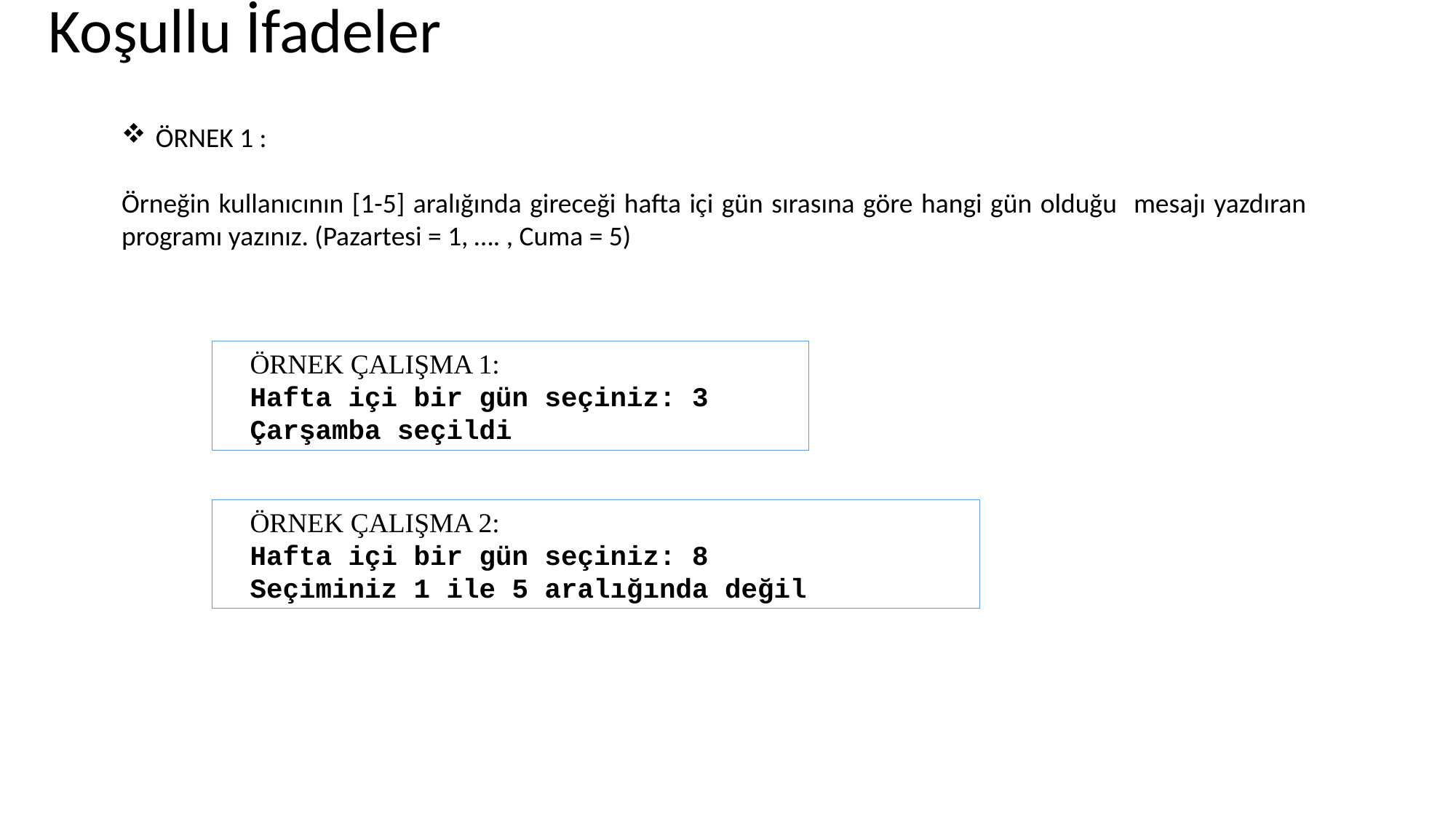

Koşullu İfadeler
ÖRNEK 1 :

Örneğin kullanıcının [1-5] aralığında gireceği hafta içi gün sırasına göre hangi gün olduğu  mesajı yazdıran programı yazınız. (Pazartesi = 1, …. , Cuma = 5)

ÖRNEK ÇALIŞMA 1:
Hafta içi bir gün seçiniz: 3
Çarşamba seçildi
ÖRNEK ÇALIŞMA 2:
Hafta içi bir gün seçiniz: 8
Seçiminiz 1 ile 5 aralığında değil